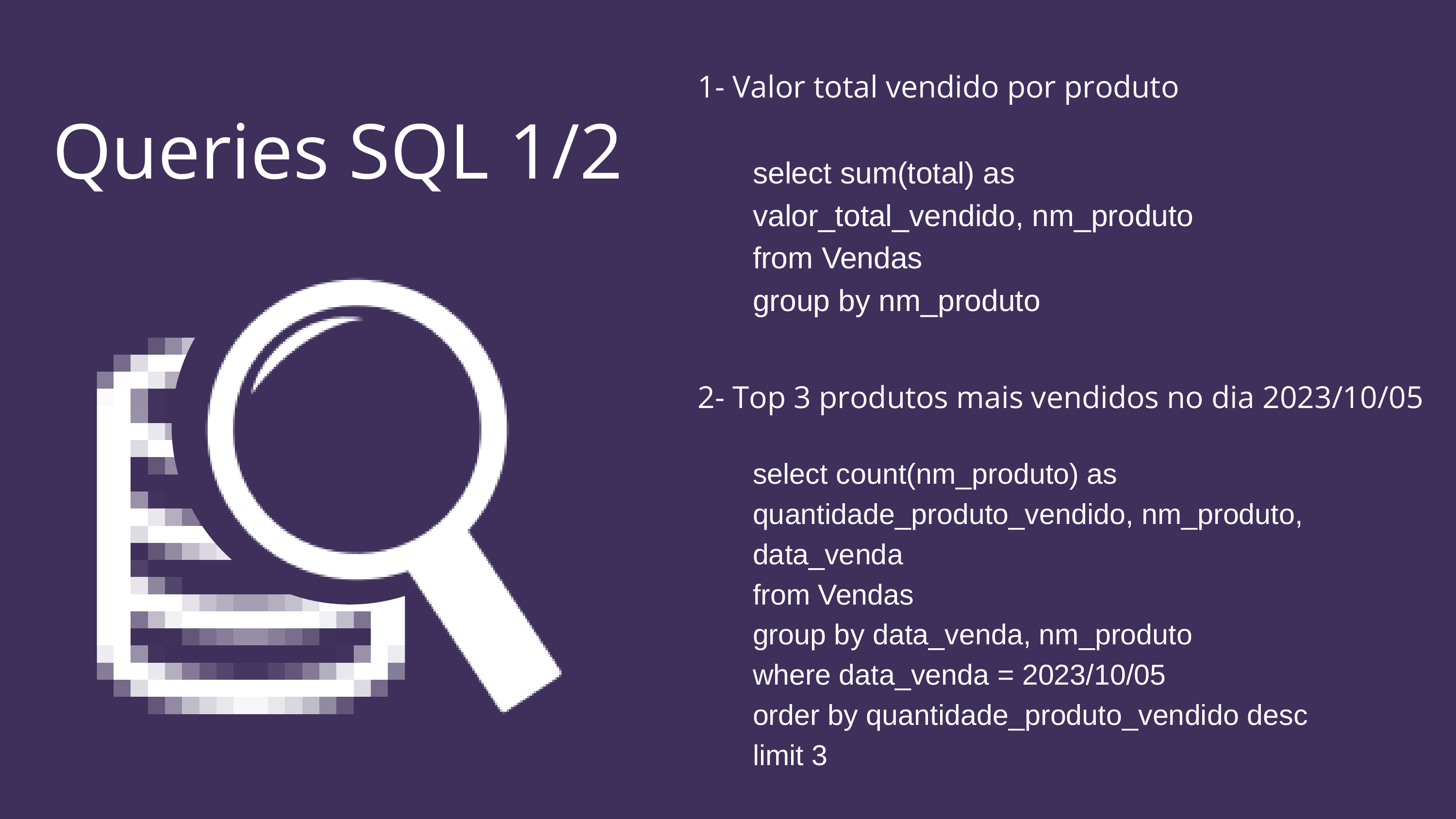

1- Valor total vendido por produto

Queries SQL 1/2
select sum(total) as
valor_total_vendido, nm_produto
from Vendas
group by nm_produto

2- Top 3 produtos mais vendidos no dia 2023/10/05

select count(nm_produto) as
quantidade_produto_vendido, nm_produto, data_venda
from Vendas
group by data_venda, nm_produto
where data_venda = 2023/10/05
order by quantidade_produto_vendido desc
limit 3